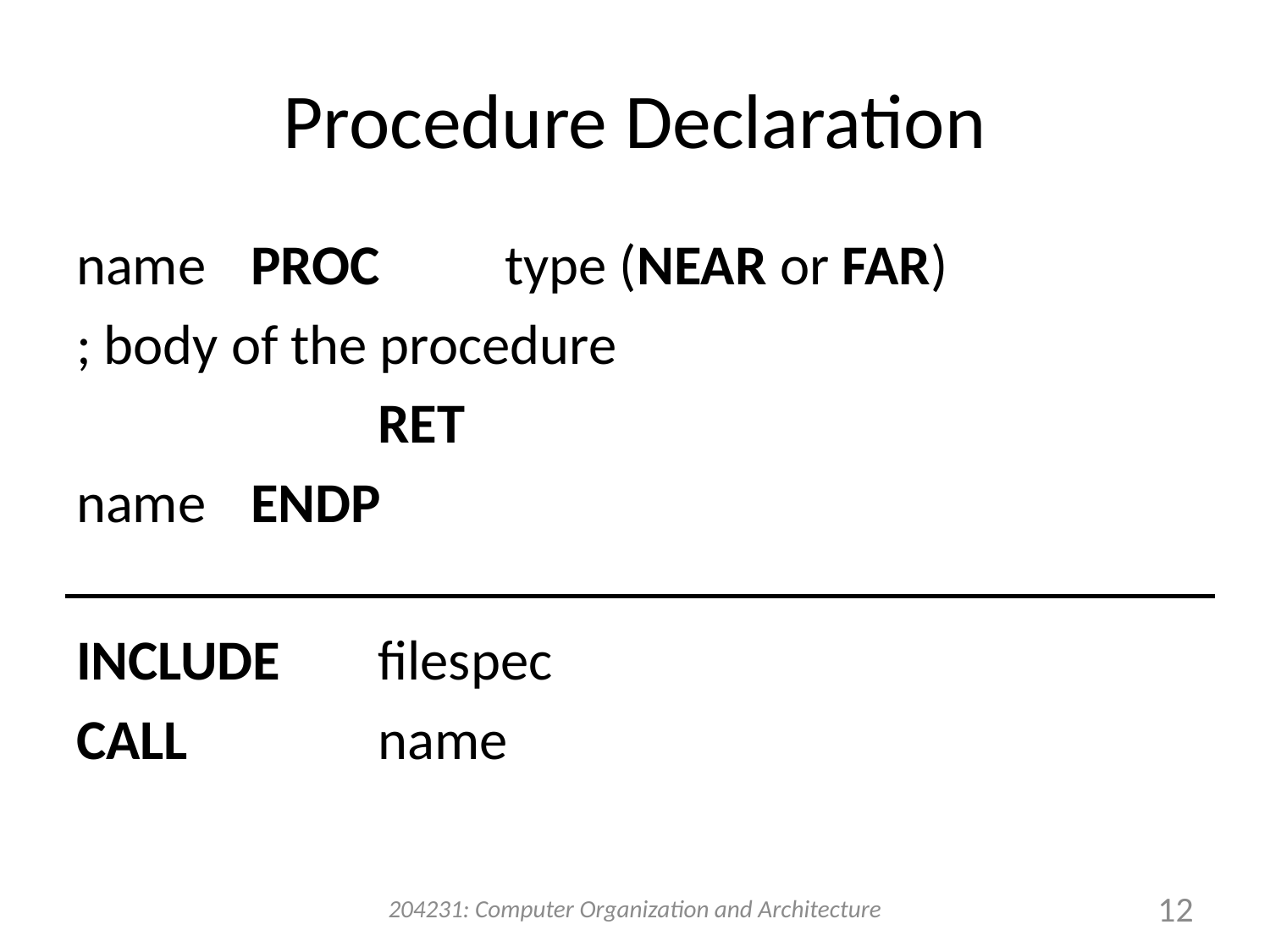

# Procedure Declaration
name	PROC	type (NEAR or FAR)
; body of the procedure
			RET
name	ENDP

INCLUDE	filespec
CALL		name

204231: Computer Organization and Architecture
12